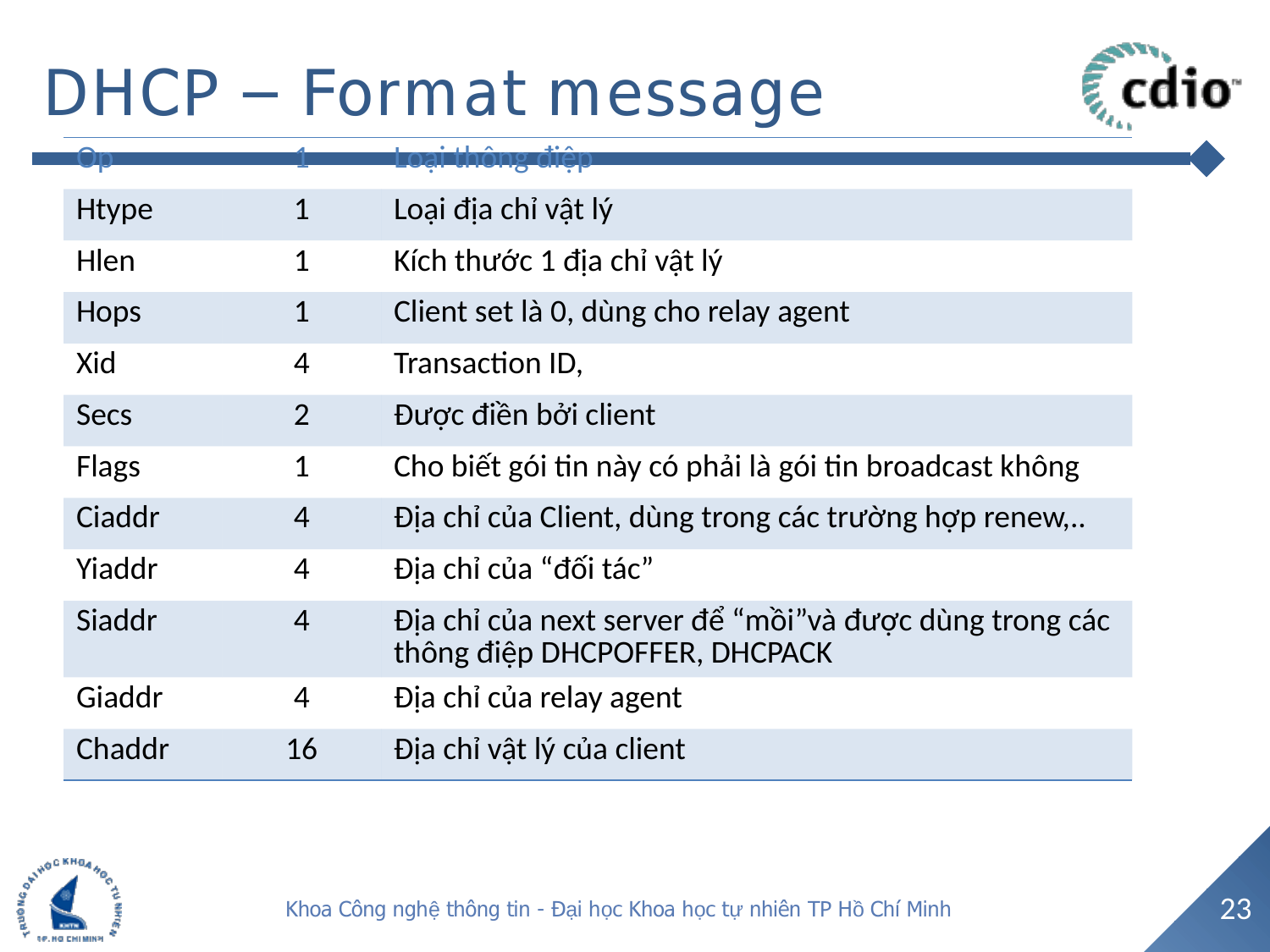

# DHCP – Format message
| Op | 1 | Loại thông điệp |
| --- | --- | --- |
| Htype | 1 | Loại địa chỉ vật lý |
| Hlen | 1 | Kích thước 1 địa chỉ vật lý |
| Hops | 1 | Client set là 0, dùng cho relay agent |
| Xid | 4 | Transaction ID, |
| Secs | 2 | Được điền bởi client |
| Flags | 1 | Cho biết gói tin này có phải là gói tin broadcast không |
| Ciaddr | 4 | Địa chỉ của Client, dùng trong các trường hợp renew,.. |
| Yiaddr | 4 | Địa chỉ của “đối tác” |
| Siaddr | 4 | Địa chỉ của next server để “mồi”và được dùng trong các thông điệp DHCPOFFER, DHCPACK |
| Giaddr | 4 | Địa chỉ của relay agent |
| Chaddr | 16 | Địa chỉ vật lý của client |
23
Khoa Công nghệ thông tin - Đại học Khoa học tự nhiên TP Hồ Chí Minh